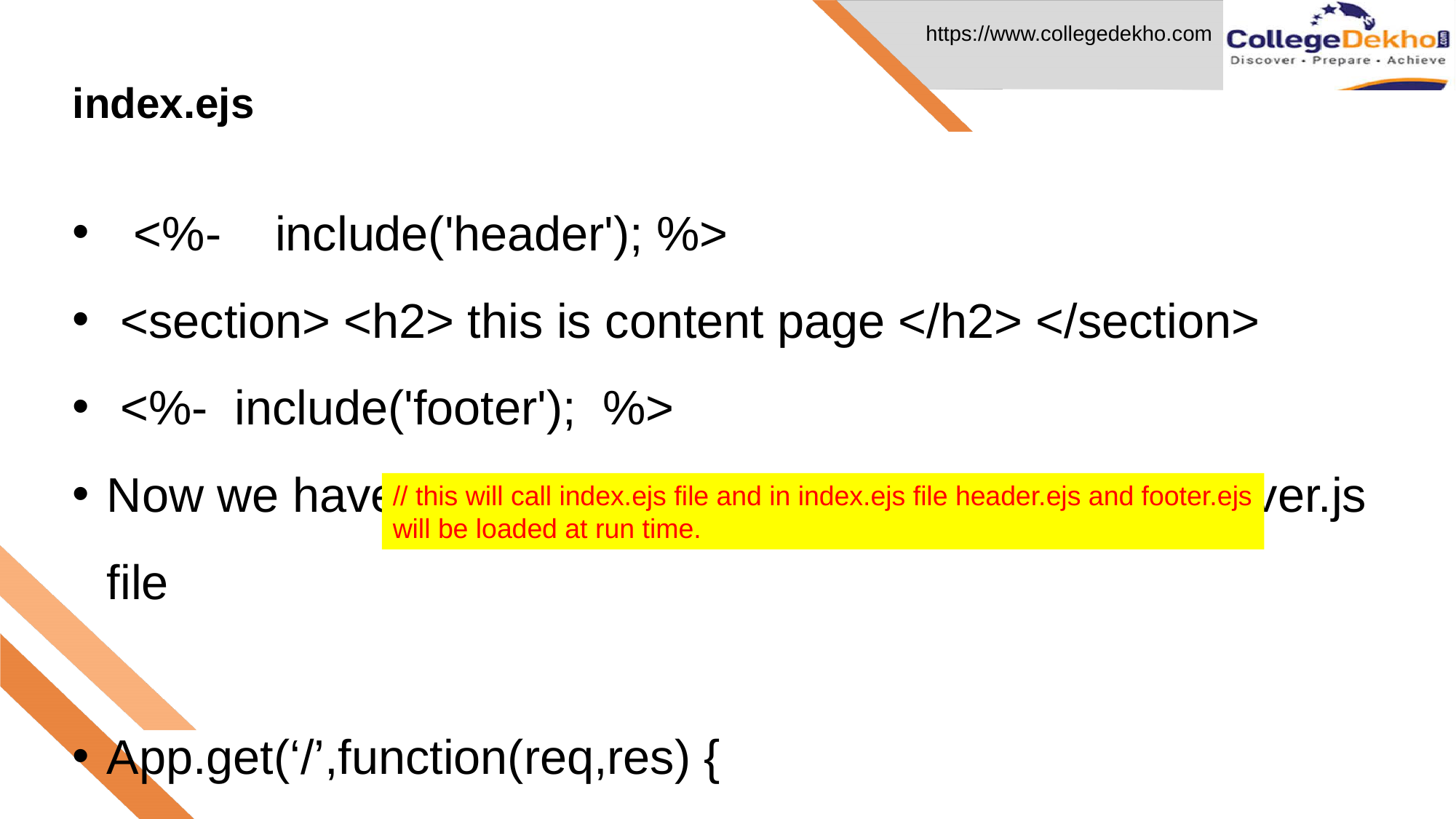

index.ejs
# <%-    include('header'); %>
 <section> <h2> this is content page </h2> </section>
 <%-  include('footer');  %>
Now we have to call index.ejs in render method in server.js file

App.get(‘/’,function(req,res) {
  res.render(‘index’);
});
// this will call index.ejs file and in index.ejs file header.ejs and footer.ejs will be loaded at run time.